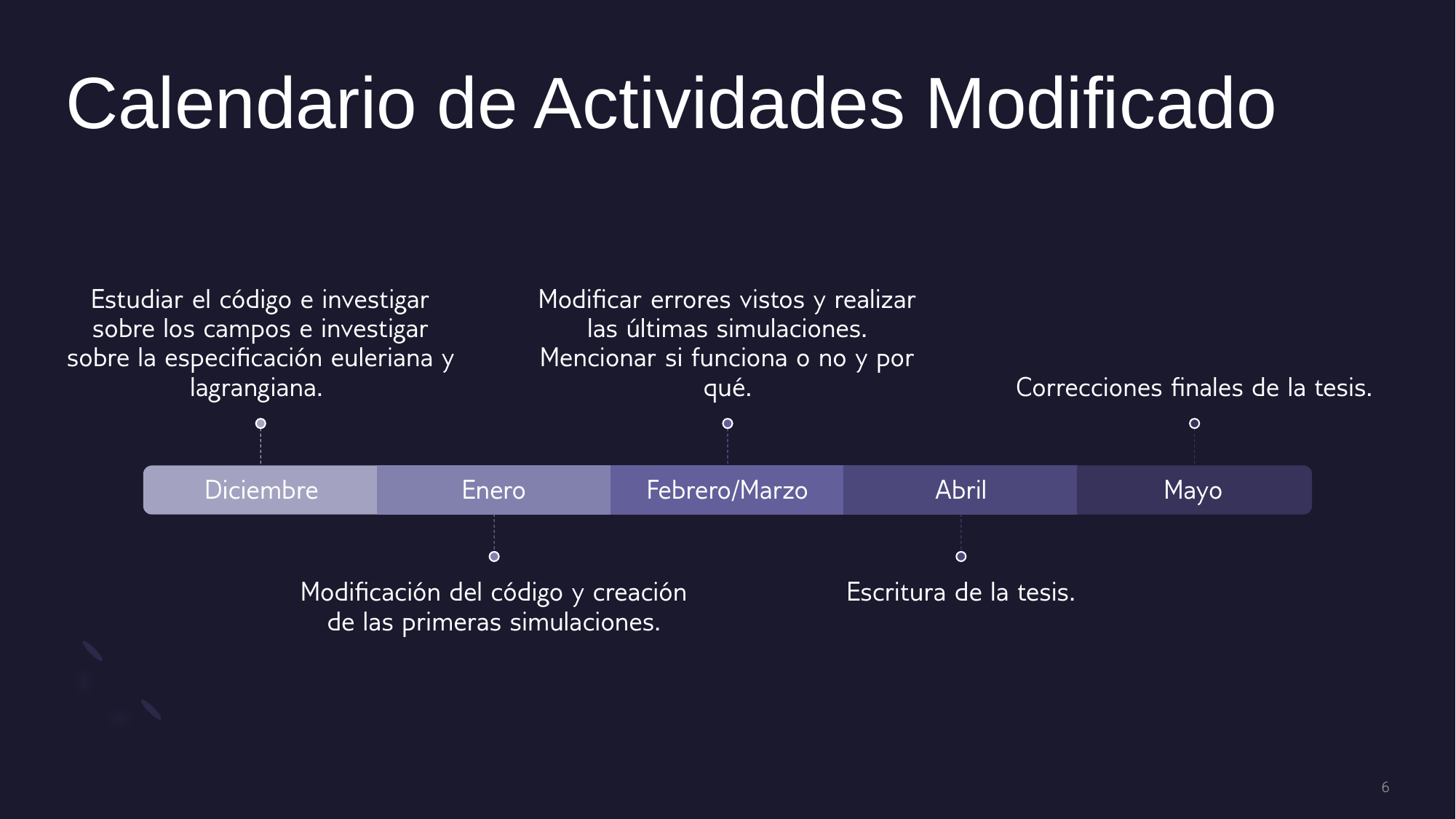

# Calendario de Actividades Modificado
Diciembre
Estudiar el código e investigar sobre los campos e investigar sobre la especificación euleriana y lagrangiana.
Enero
Modificación del código y creación de las primeras simulaciones.
Febrero/Marzo
Modificar errores vistos y realizar las últimas simulaciones. Mencionar si funciona o no y por qué.
Abril
Escritura de la tesis.
Mayo
Correcciones finales de la tesis.
6